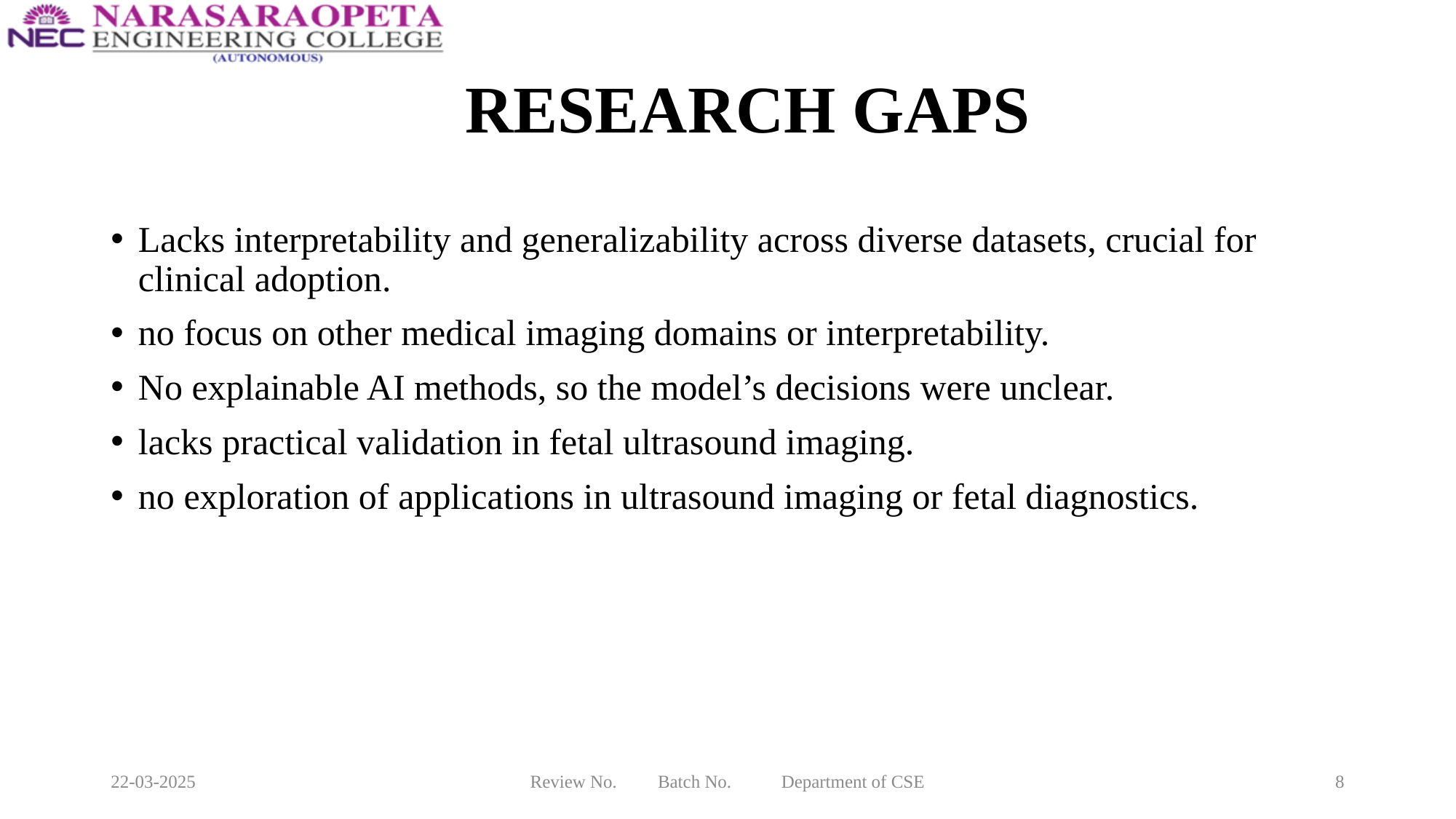

# RESEARCH GAPS
Lacks interpretability and generalizability across diverse datasets, crucial for clinical adoption.
no focus on other medical imaging domains or interpretability.
No explainable AI methods, so the model’s decisions were unclear.
lacks practical validation in fetal ultrasound imaging.
no exploration of applications in ultrasound imaging or fetal diagnostics.

22-03-2025
Review No.         Batch No.           Department of CSE
8